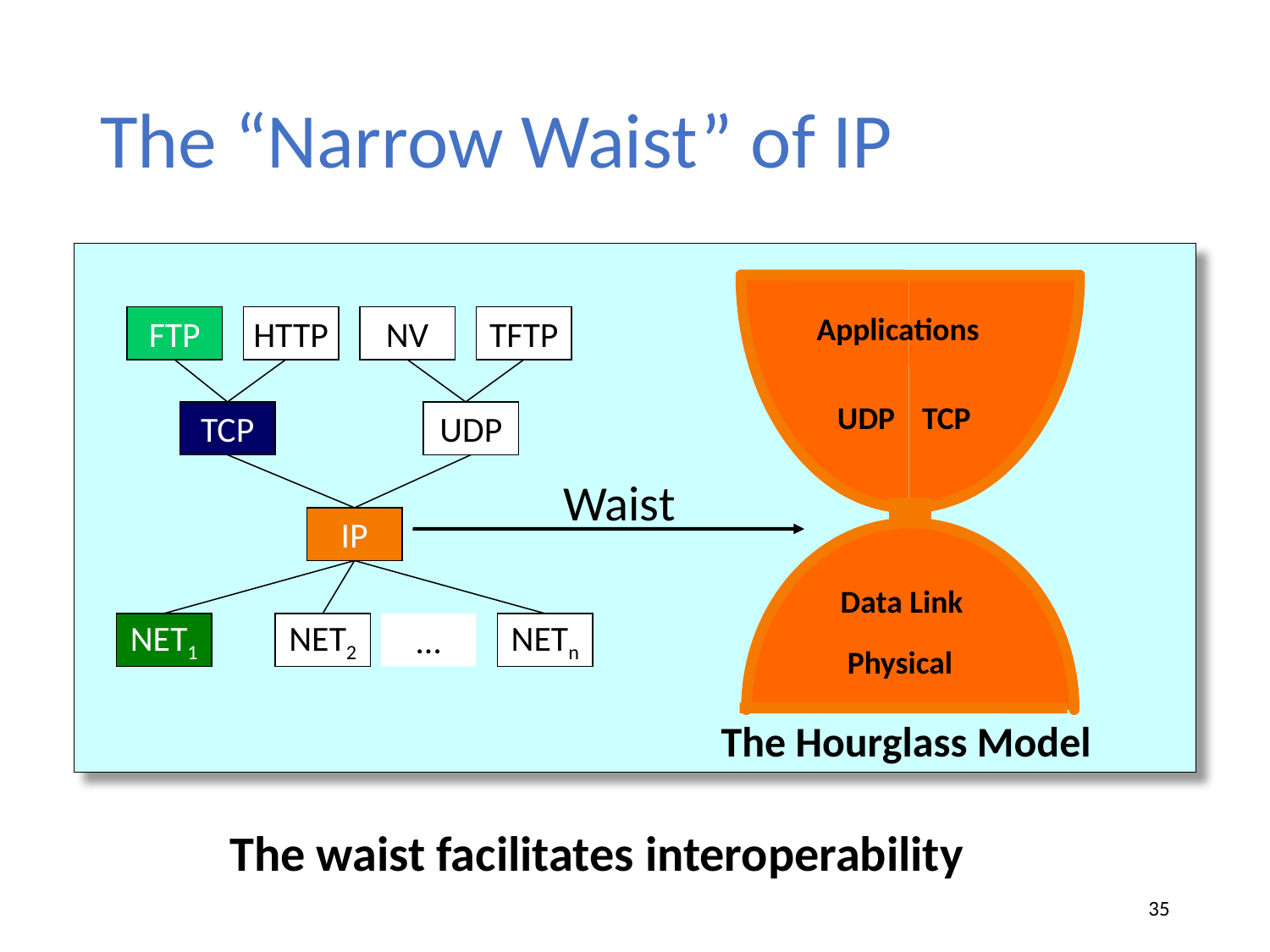

# The “Narrow Waist” of IP

Applications
FTP
HTTP
NV
TFTP
UDP
TCP
TCP
UDP
Waist

IP

Data Link
NET1
NET2
…
NETn
Physical

The Hourglass Model
The waist facilitates interoperability
35